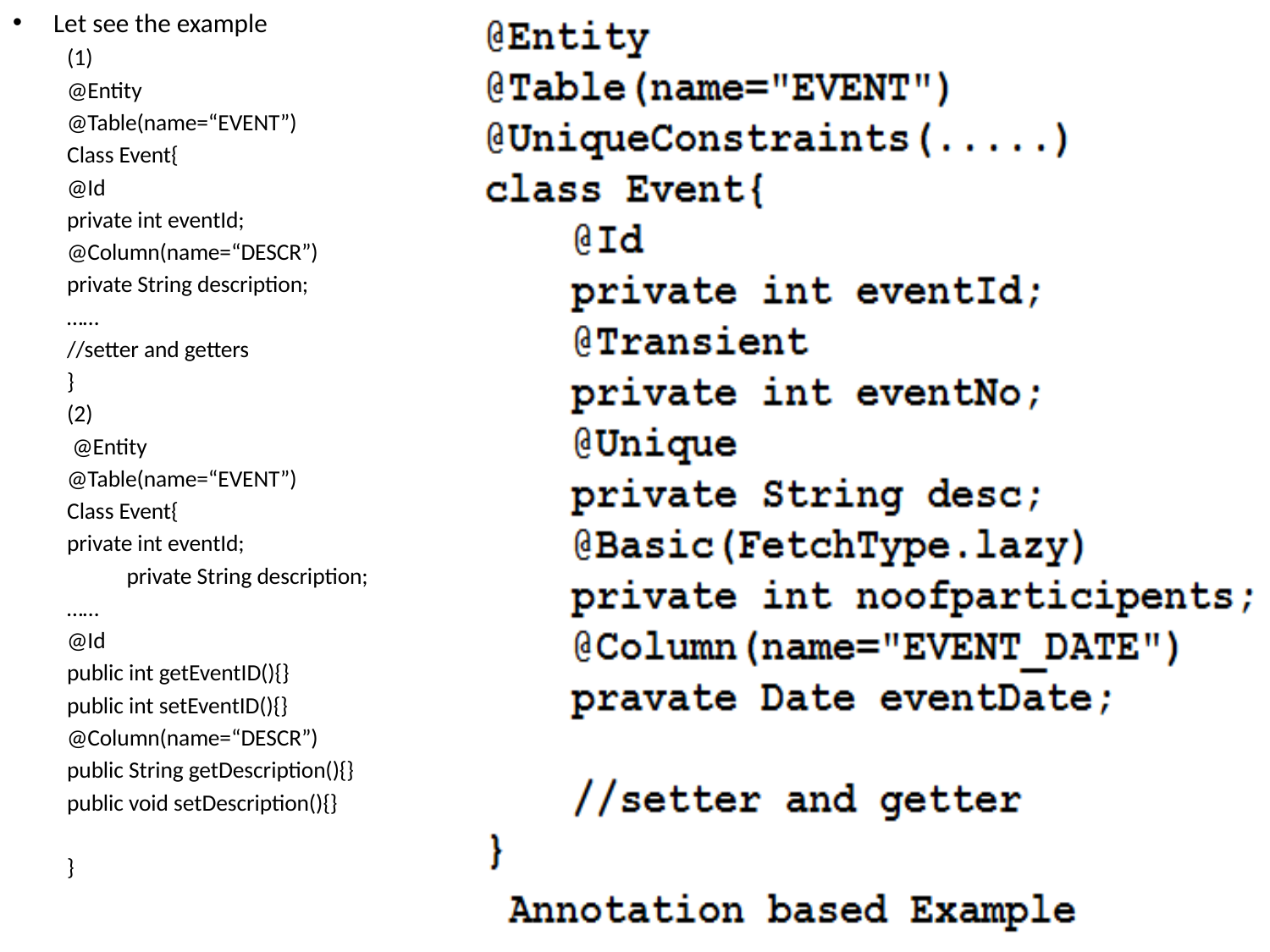

Let see the example
(1)
@Entity
@Table(name=“EVENT”)
Class Event{
	@Id
	private int eventId;
	@Column(name=“DESCR”)
	private String description;
	……
	//setter and getters
}
(2)
 @Entity
@Table(name=“EVENT”)
Class Event{
	private int eventId;
 	private String description;
	……
	@Id
	public int getEventID(){}
	public int setEventID(){}
	@Column(name=“DESCR”)
	public String getDescription(){}
	public void setDescription(){}

}

by Mr.sachin gaikwad